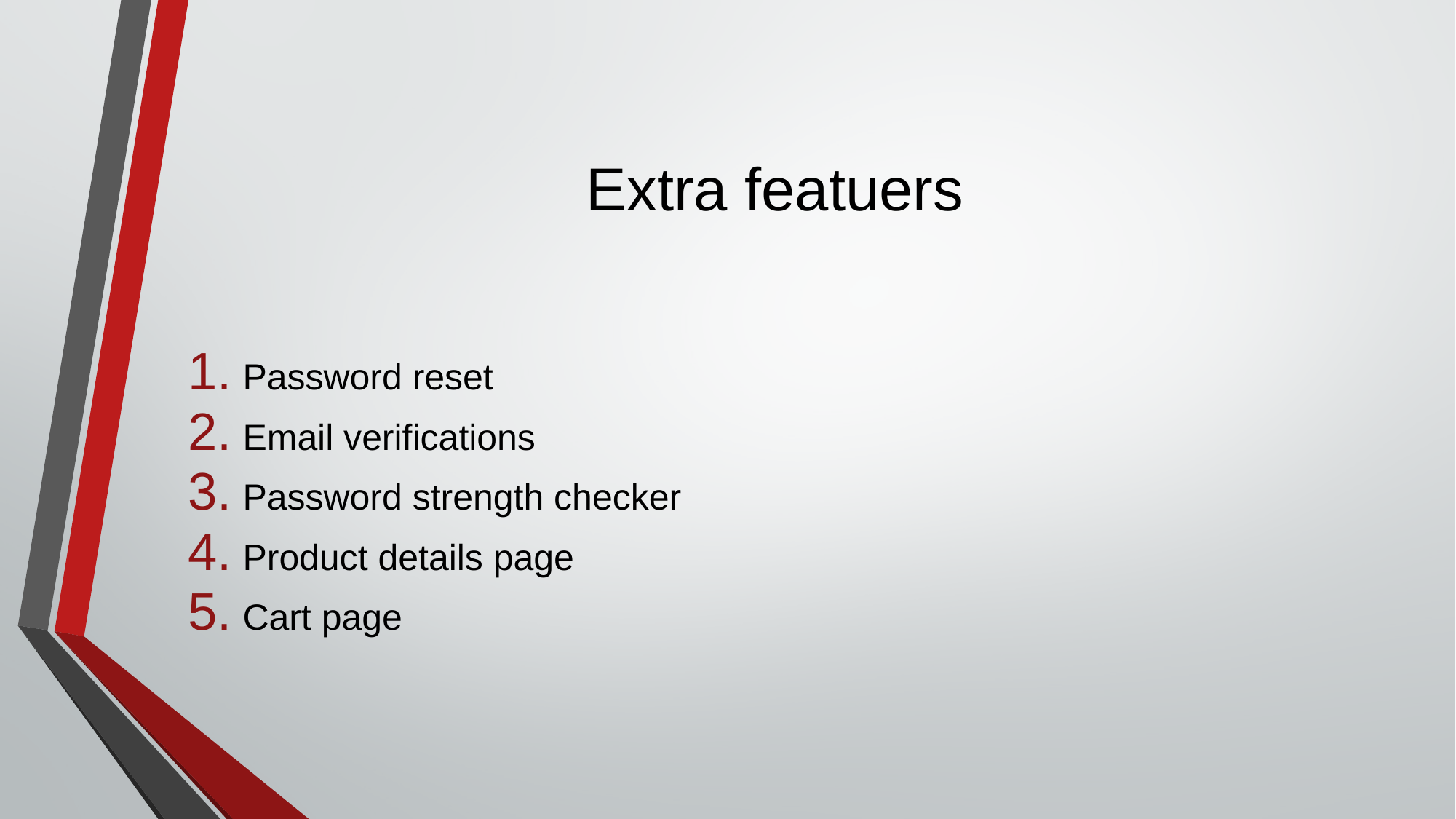

# Extra featuers
Password reset
Email verifications
Password strength checker
Product details page
Cart page